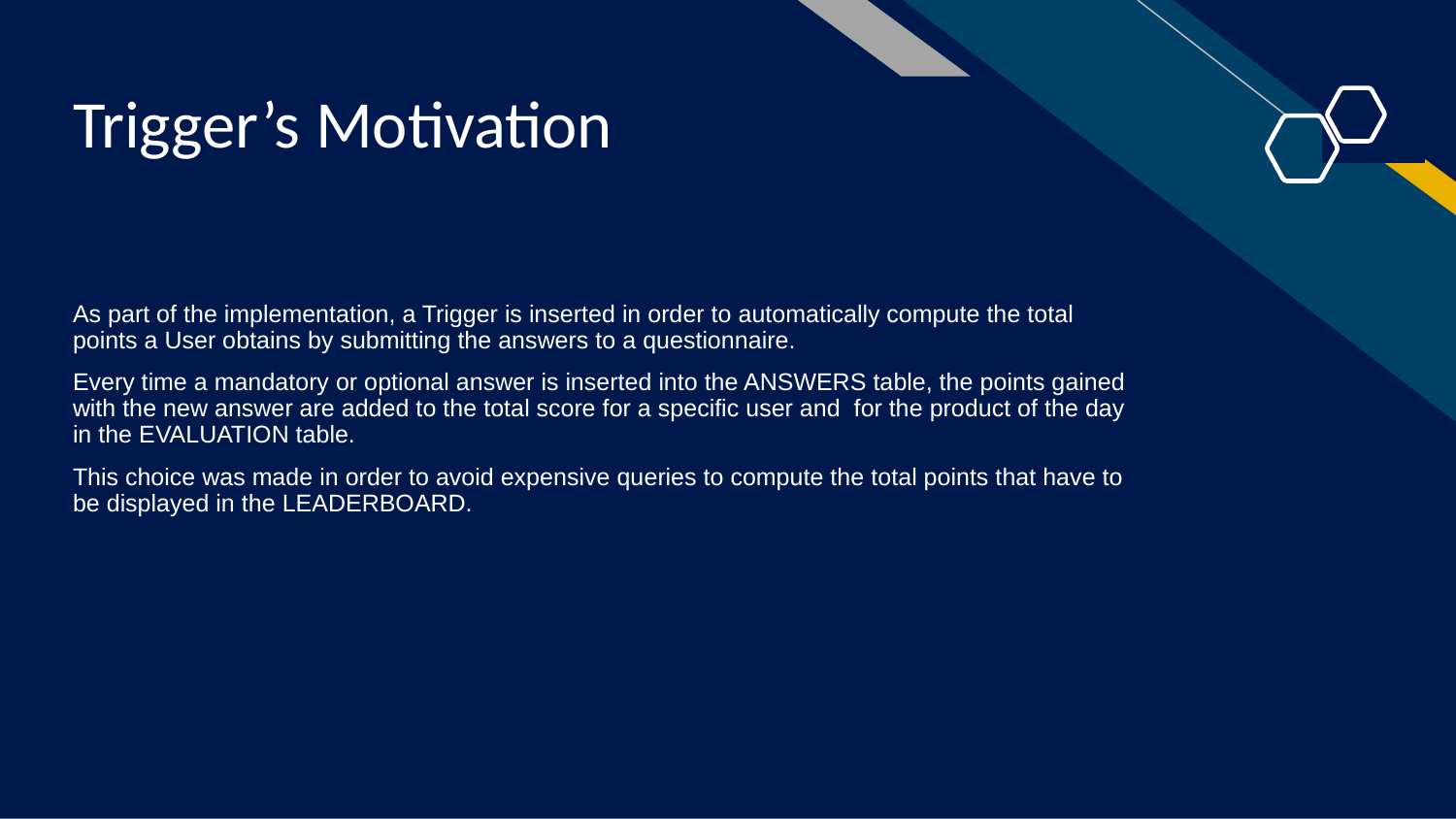

# Trigger’s Motivation

As part of the implementation, a Trigger is inserted in order to automatically compute the total points a User obtains by submitting the answers to a questionnaire.
Every time a mandatory or optional answer is inserted into the ANSWERS table, the points gained with the new answer are added to the total score for a specific user and  for the product of the day in the EVALUATION table.
This choice was made in order to avoid expensive queries to compute the total points that have to be displayed in the LEADERBOARD.